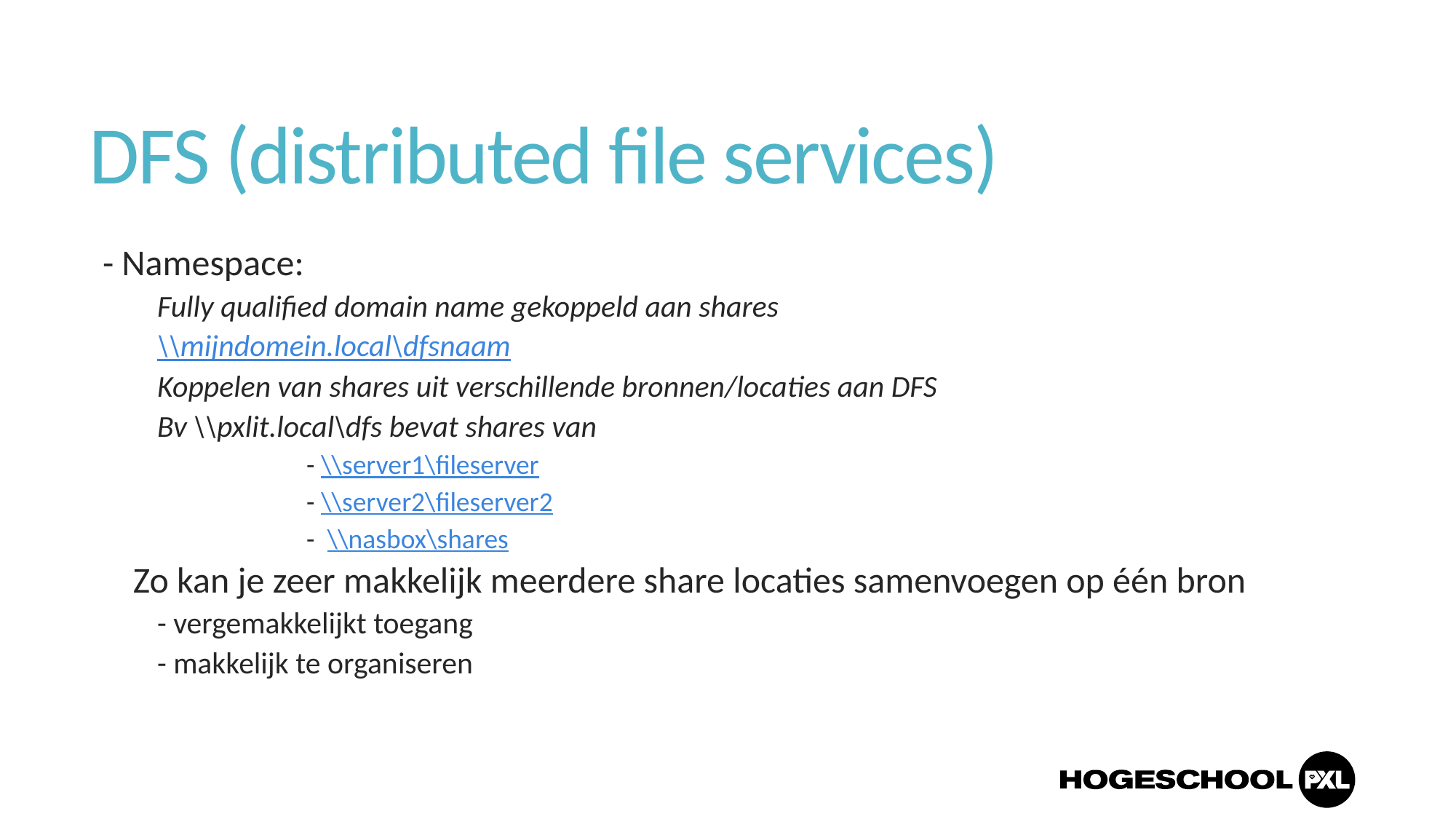

# DFS (distributed file services)
- Namespace:
Fully qualified domain name gekoppeld aan shares
\\mijndomein.local\dfsnaam
Koppelen van shares uit verschillende bronnen/locaties aan DFS
Bv \\pxlit.local\dfs bevat shares van
- \\server1\fileserver
- \\server2\fileserver2
-  \\nasbox\shares
Zo kan je zeer makkelijk meerdere share locaties samenvoegen op één bron
- vergemakkelijkt toegang
- makkelijk te organiseren